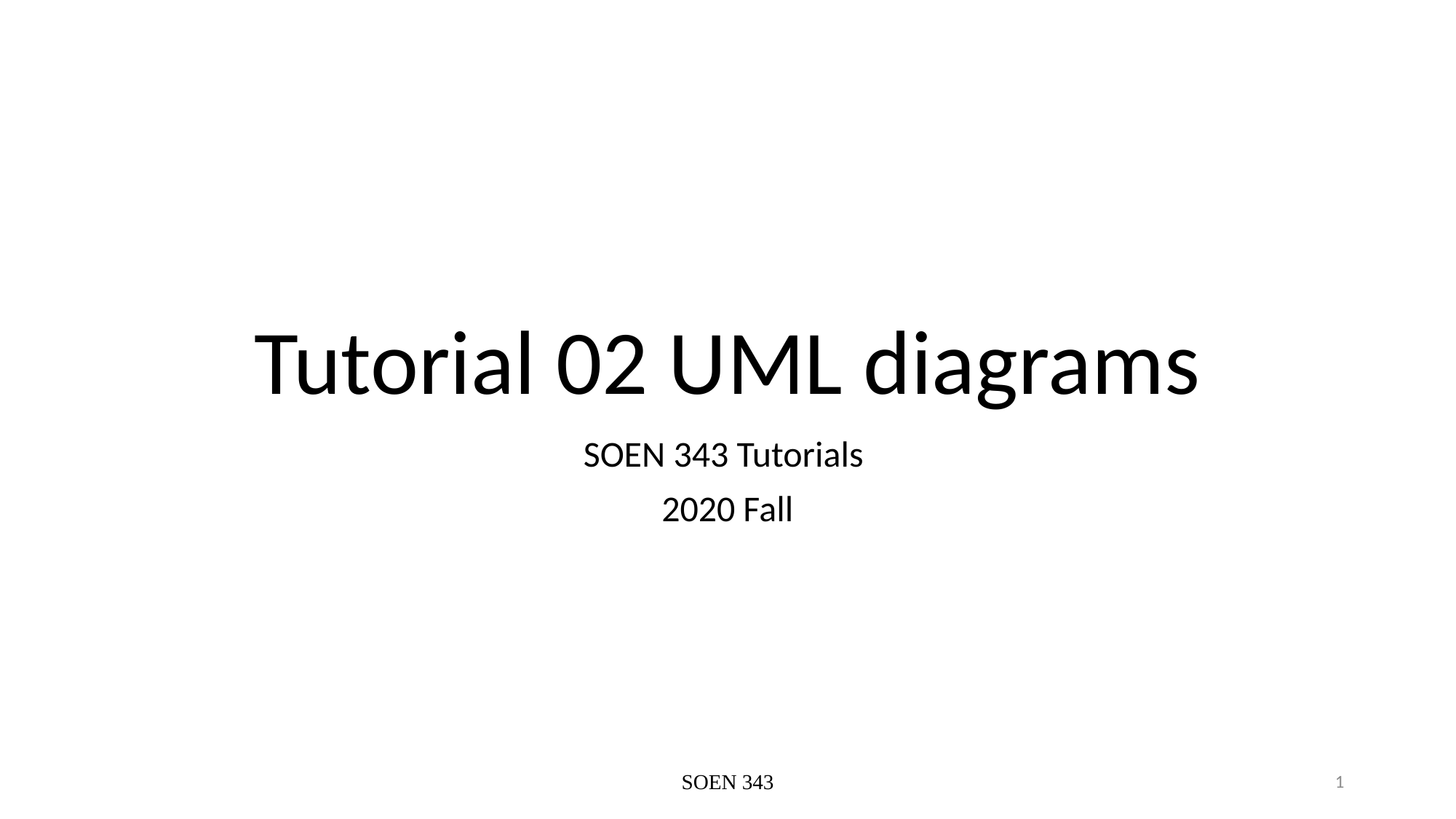

# Tutorial 02 UML diagrams
SOEN 343 Tutorials
2020 Fall
SOEN 343
1